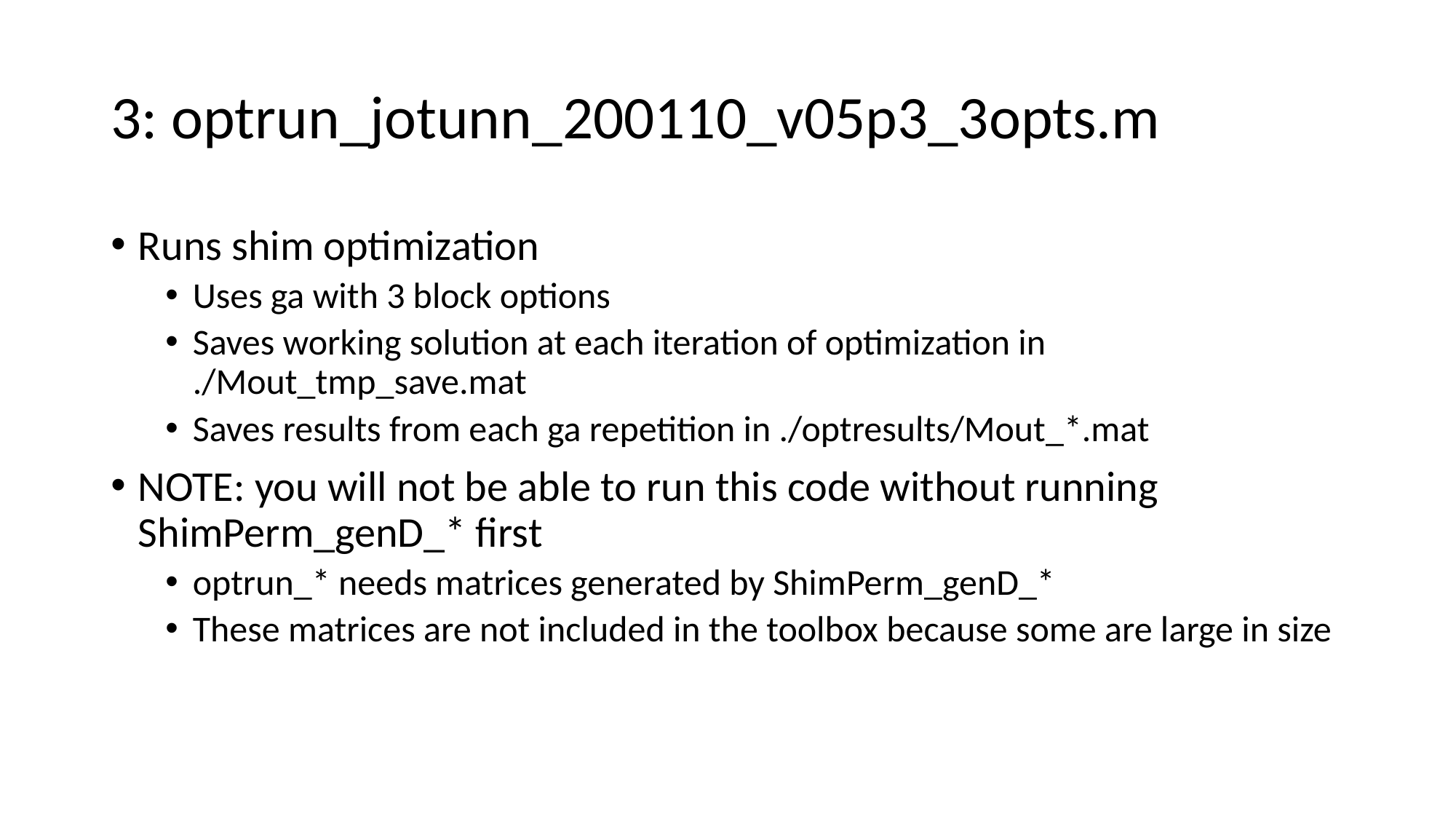

# 3: optrun_jotunn_200110_v05p3_3opts.m
Runs shim optimization
Uses ga with 3 block options
Saves working solution at each iteration of optimization in ./Mout_tmp_save.mat
Saves results from each ga repetition in ./optresults/Mout_*.mat
NOTE: you will not be able to run this code without running ShimPerm_genD_* first
optrun_* needs matrices generated by ShimPerm_genD_*
These matrices are not included in the toolbox because some are large in size